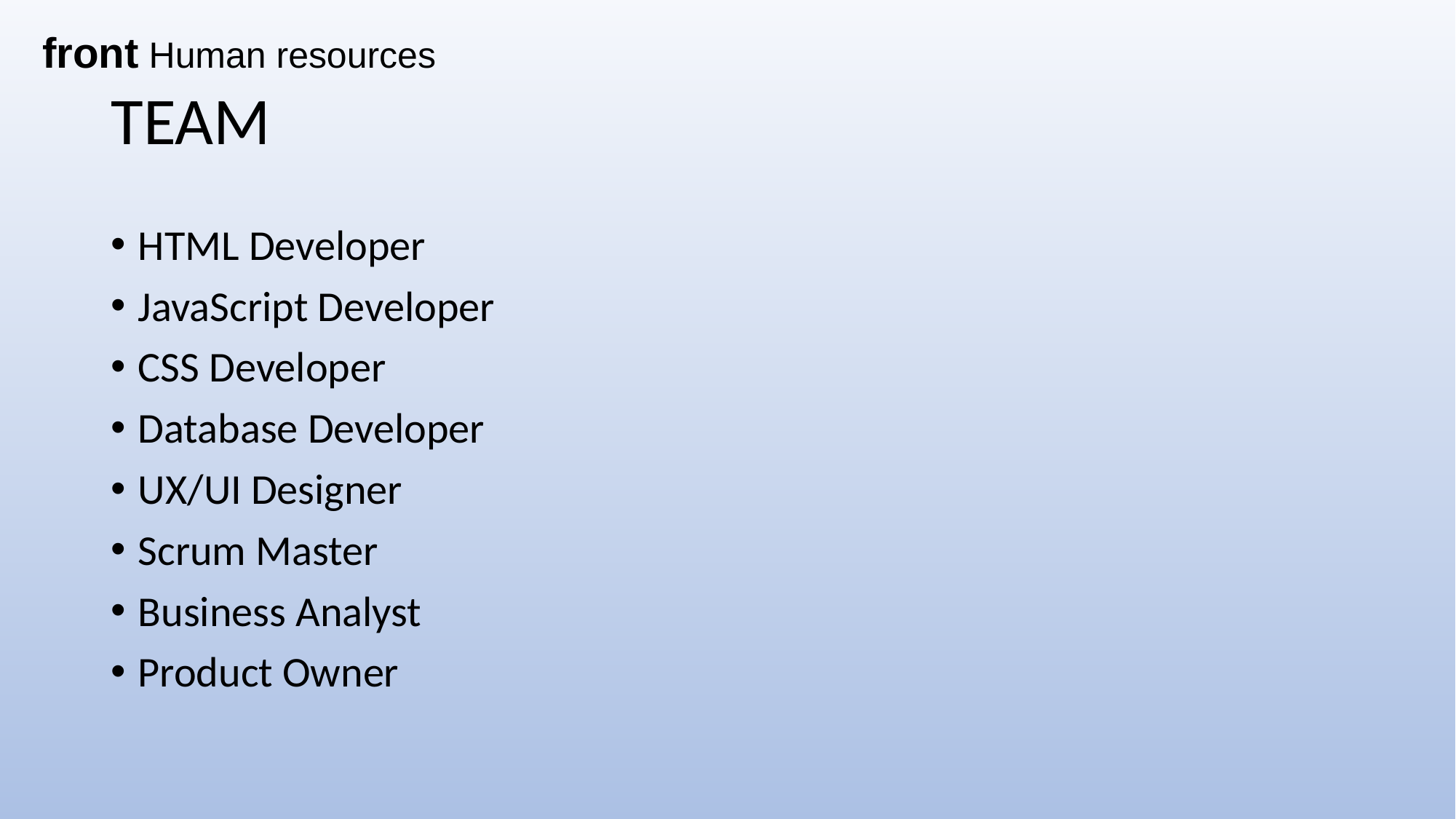

front Human resources
# TEAM
HTML Developer
JavaScript Developer
CSS Developer
Database Developer
UX/UI Designer
Scrum Master
Business Analyst
Product Owner